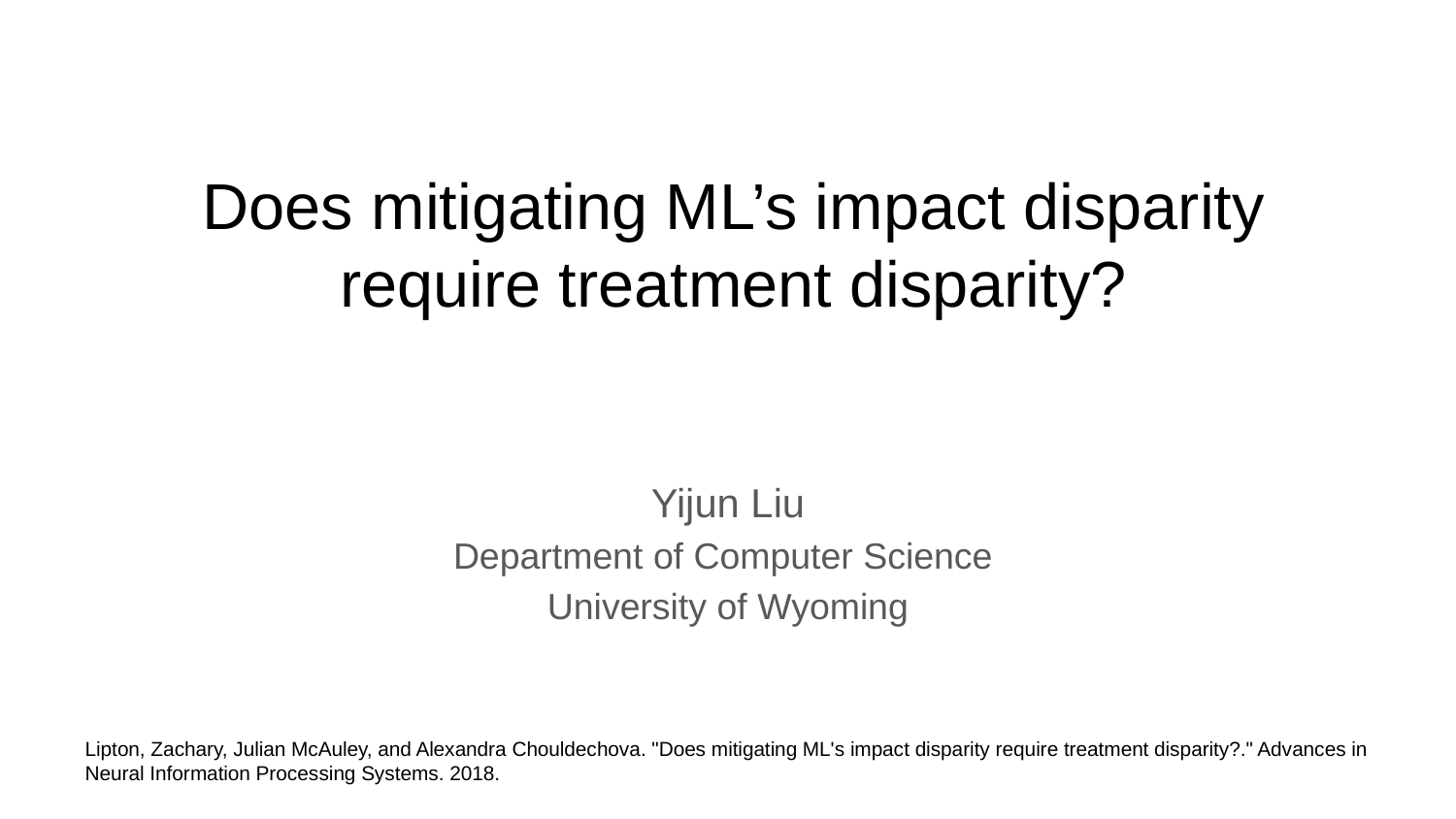

# Does mitigating ML’s impact disparity require treatment disparity?
Yijun Liu
Department of Computer Science
University of Wyoming
Lipton, Zachary, Julian McAuley, and Alexandra Chouldechova. "Does mitigating ML's impact disparity require treatment disparity?." Advances in Neural Information Processing Systems. 2018.